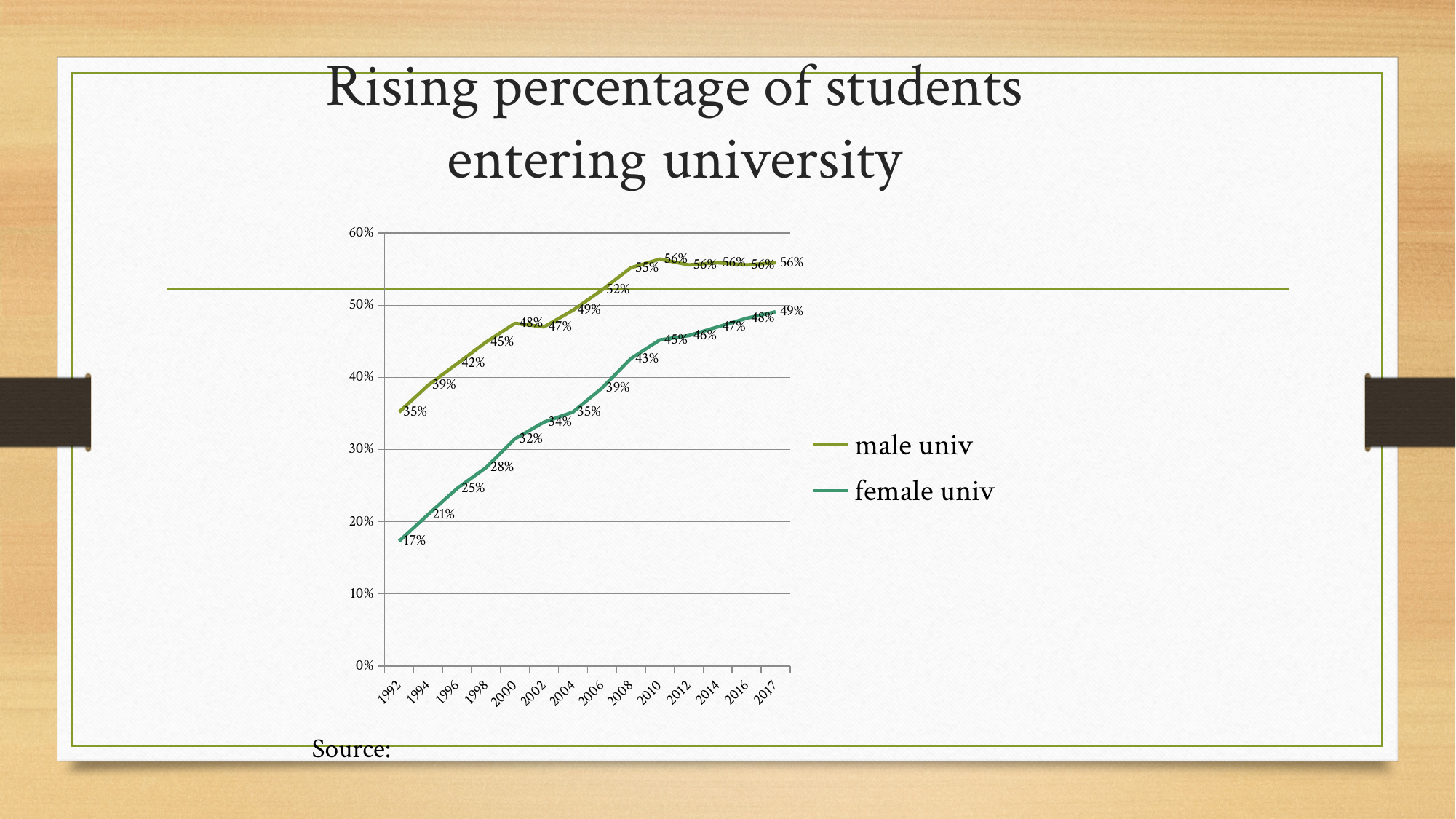

# Rising percentage of students entering university

### Chart

| Category | male univ | female univ |
|---|---|---|
| 1992 | 0.3520000000000001 | 0.17300000000000001 |
| 1994 | 0.3890000000000001 | 0.21000000000000005 |
| 1996 | 0.4190000000000001 | 0.24600000000000005 |
| 1998 | 0.4490000000000001 | 0.275 |
| 2000 | 0.4750000000000001 | 0.3150000000000001 |
| 2002 | 0.4700000000000001 | 0.33800000000000013 |
| 2004 | 0.49300000000000016 | 0.3520000000000001 |
| 2006 | 0.521 | 0.3850000000000001 |
| 2008 | 0.552 | 0.42600000000000016 |
| 2010 | 0.564 | 0.452 |
| 2012 | 0.556 | 0.458 |
| 2014 | 0.559 | 0.4700000000000001 |
| 2016 | 0.556 | 0.48200000000000015 |
| 2017 | 0.559 | 0.49100000000000016 |

Source: